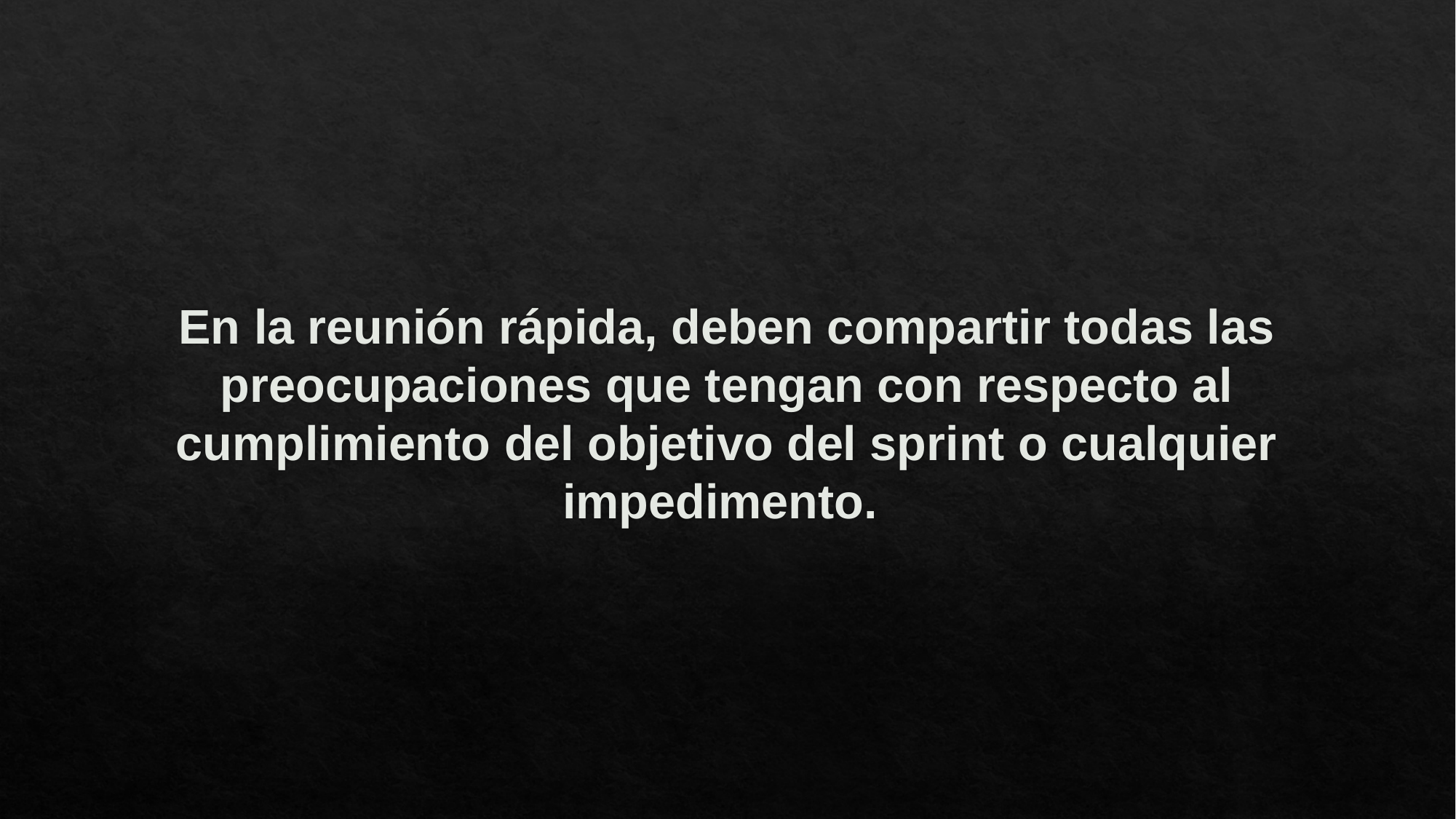

# En la reunión rápida, deben compartir todas las preocupaciones que tengan con respecto al cumplimiento del objetivo del sprint o cualquier impedimento.